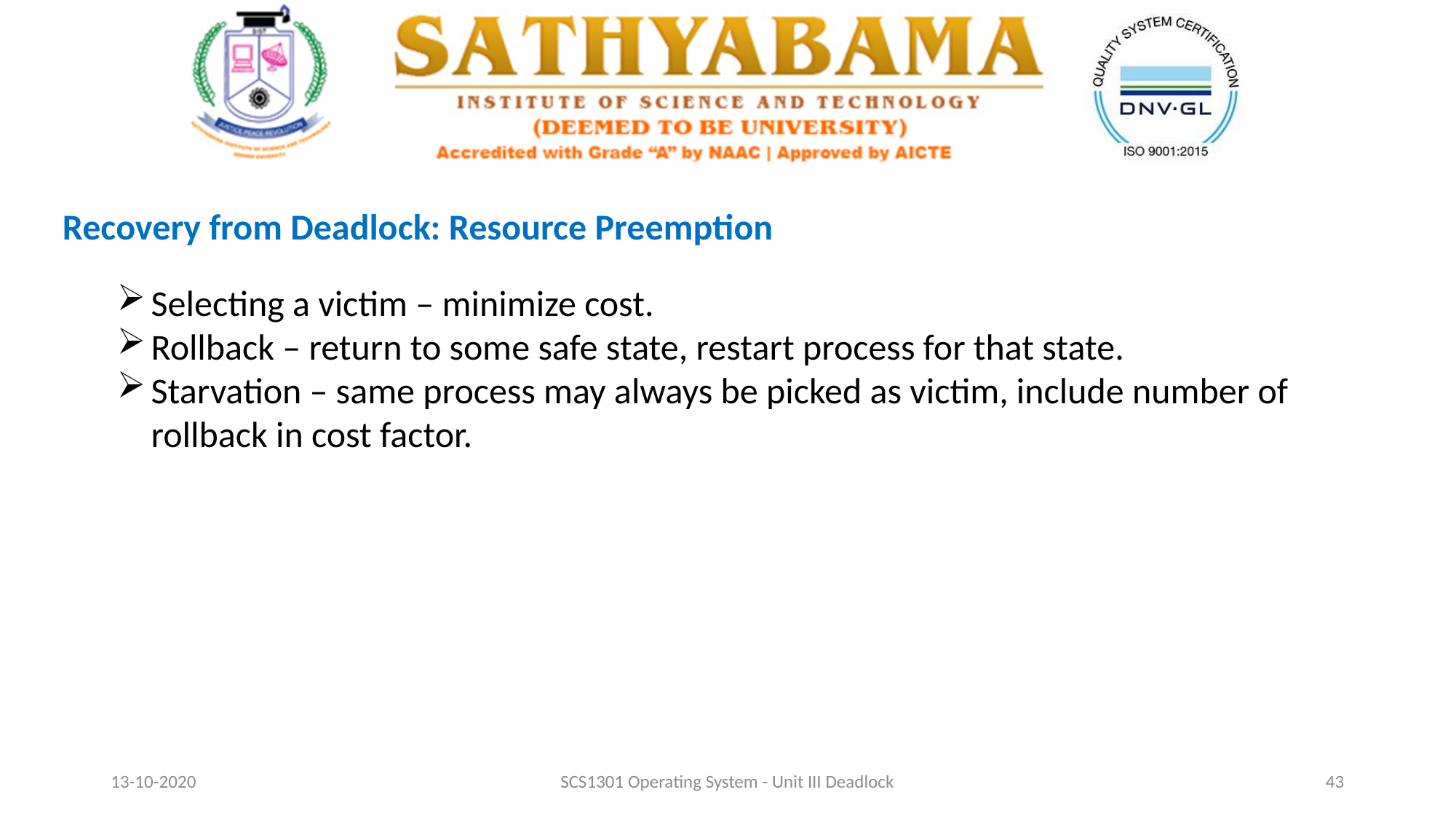

Recovery from Deadlock: Resource Preemption

Selecting a victim – minimize cost.
Rollback – return to some safe state, restart process for that state.
Starvation – same process may always be picked as victim, include number of rollback in cost factor.
13-10-2020
SCS1301 Operating System - Unit III Deadlock
43